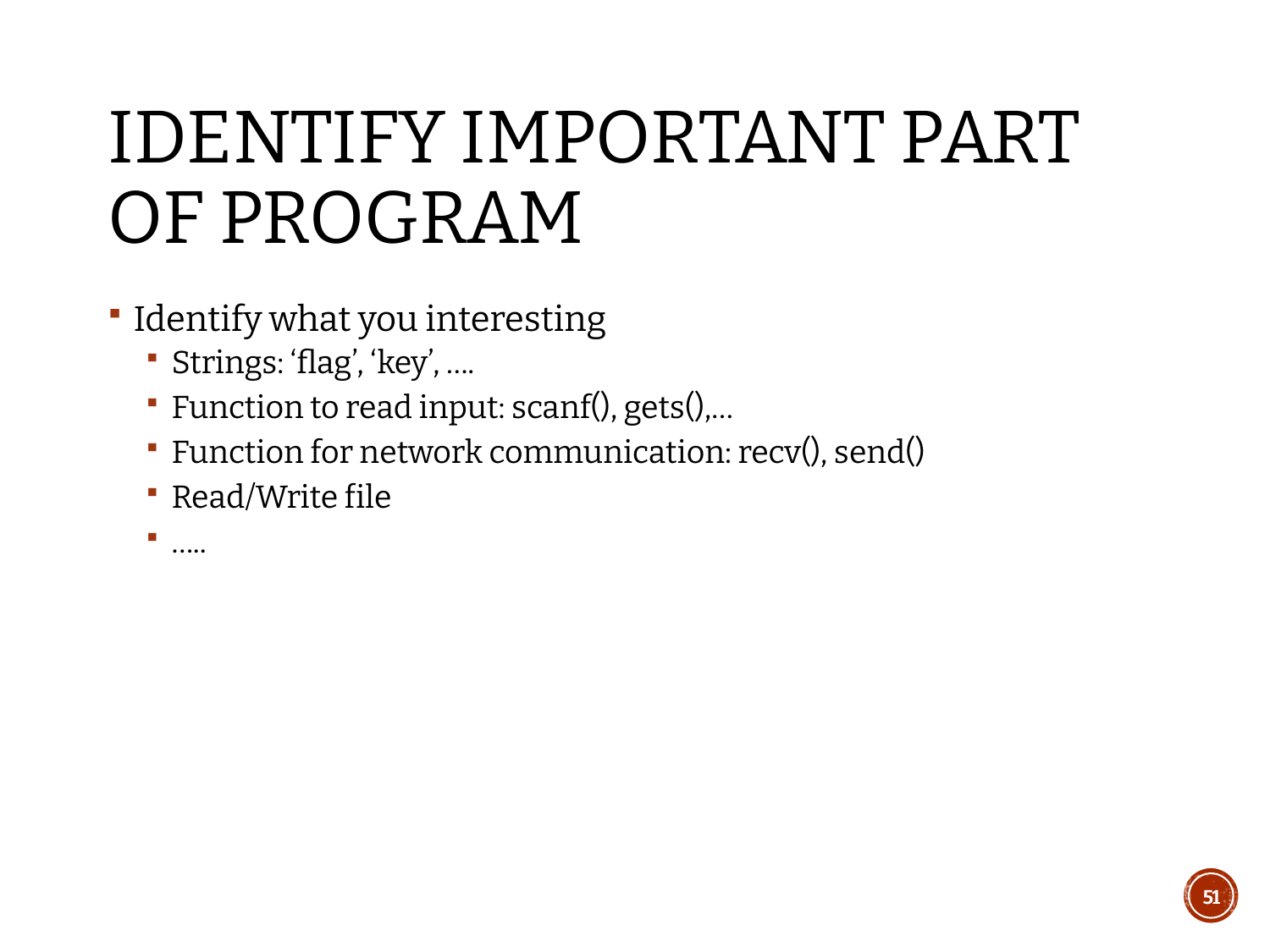

# Identify important part of program
Identify what you interesting
Strings: ‘flag’, ‘key’, ….
Function to read input: scanf(), gets(),…
Function for network communication: recv(), send()
Read/Write file
…..
51